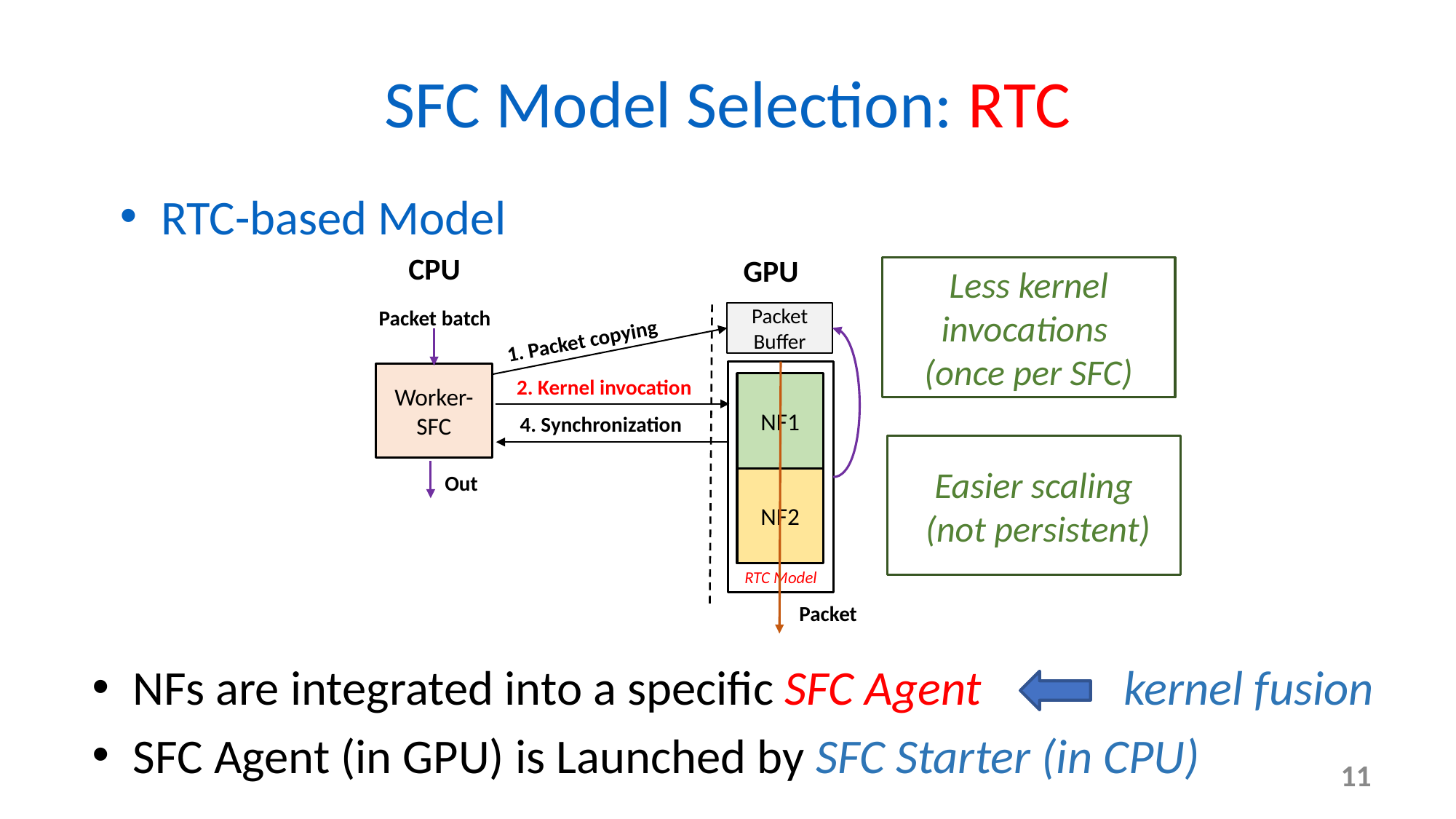

# SFC Model Selection: RTC
RTC-based Model
CPU
GPU
Less kernel invocations
(once per SFC)
Packet batch
Packet Buffer
1. Packet copying
RTC Model
Worker-SFC
2. Kernel invocation
NF1
4. Synchronization
Easier scaling
 (not persistent)
Out
NF2
Packet
NFs are integrated into a specific SFC Agent             kernel fusion
SFC Agent (in GPU) is Launched by SFC Starter (in CPU)

11